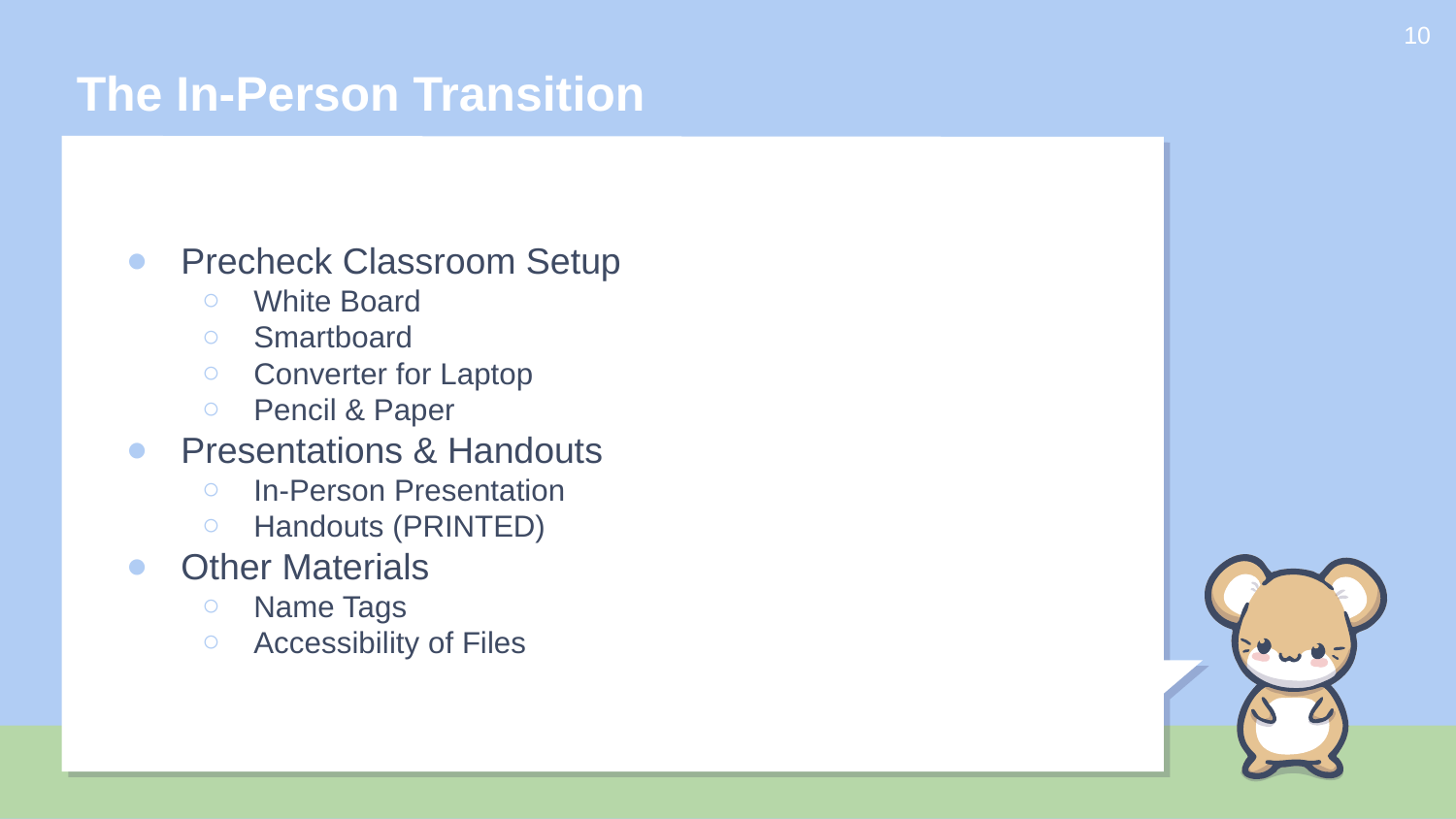

# The In-Person Transition
10
Precheck Classroom Setup
White Board
Smartboard
Converter for Laptop
Pencil & Paper
Presentations & Handouts
In-Person Presentation
Handouts (PRINTED)
Other Materials
Name Tags
Accessibility of Files